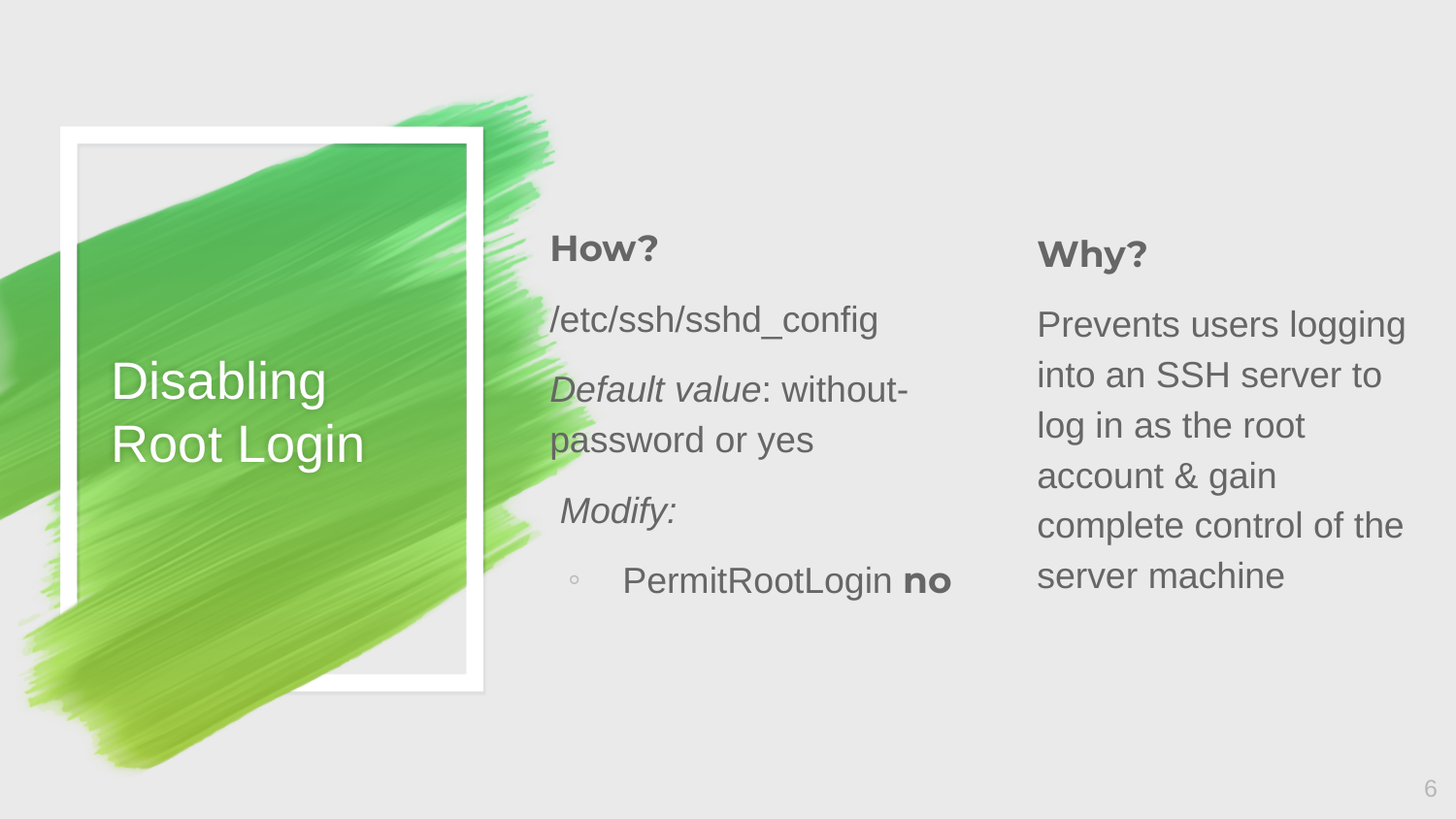

How?
/etc/ssh/sshd_config
Default value: without-password or yes
 Modify:
PermitRootLogin no
Why?
Prevents users logging into an SSH server to log in as the root account & gain complete control of the server machine
# Disabling Root Login
6